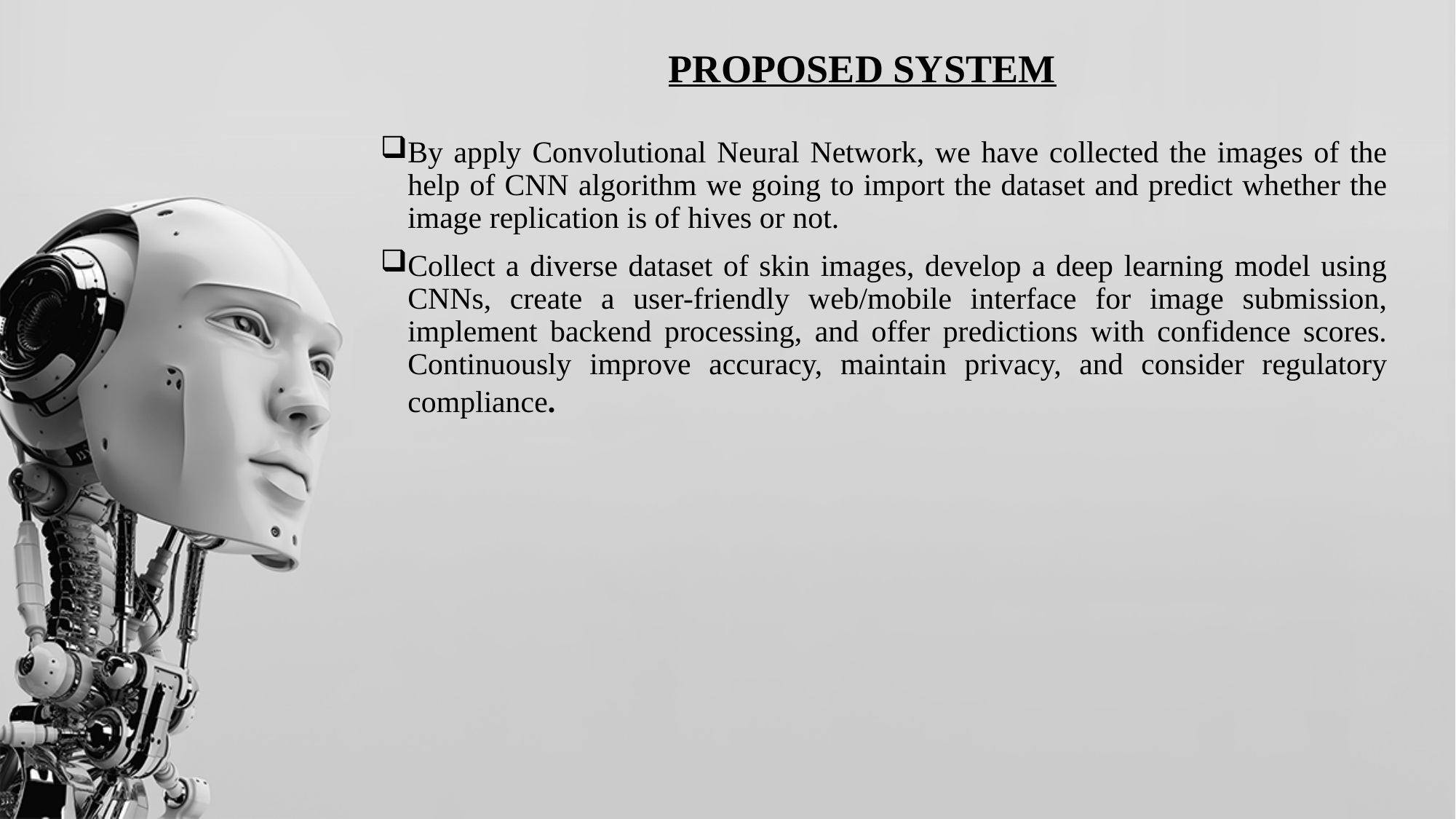

# PROPOSED SYSTEM
By apply Convolutional Neural Network, we have collected the images of the help of CNN algorithm we going to import the dataset and predict whether the image replication is of hives or not.
Collect a diverse dataset of skin images, develop a deep learning model using CNNs, create a user-friendly web/mobile interface for image submission, implement backend processing, and offer predictions with confidence scores. Continuously improve accuracy, maintain privacy, and consider regulatory compliance.